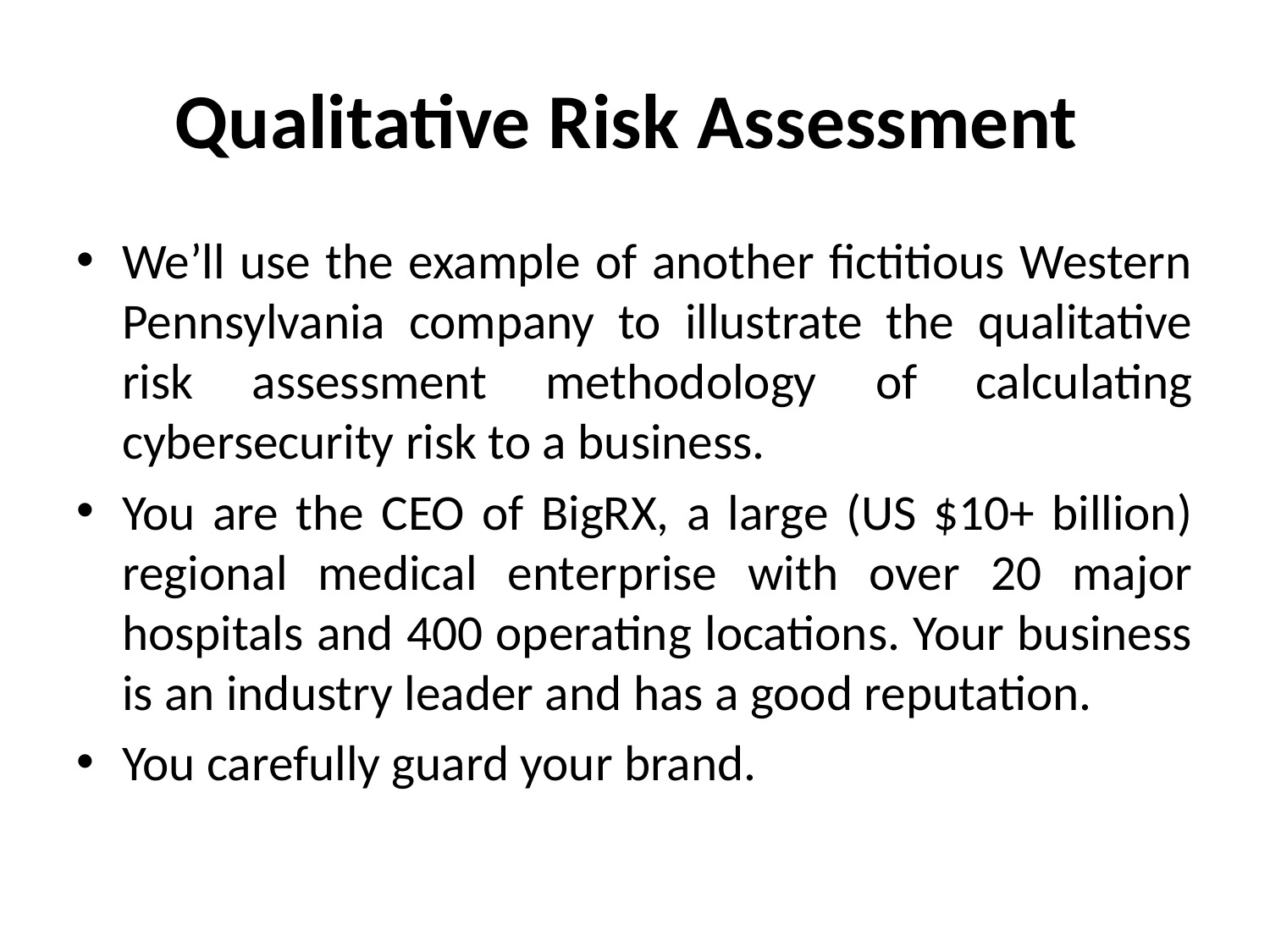

# Qualitative Risk Assessment
We’ll use the example of another fictitious Western Pennsylvania company to illustrate the qualitative risk assessment methodology of calculating cybersecurity risk to a business.
You are the CEO of BigRX, a large (US $10+ billion) regional medical enterprise with over 20 major hospitals and 400 operating locations. Your business is an industry leader and has a good reputation.
You carefully guard your brand.